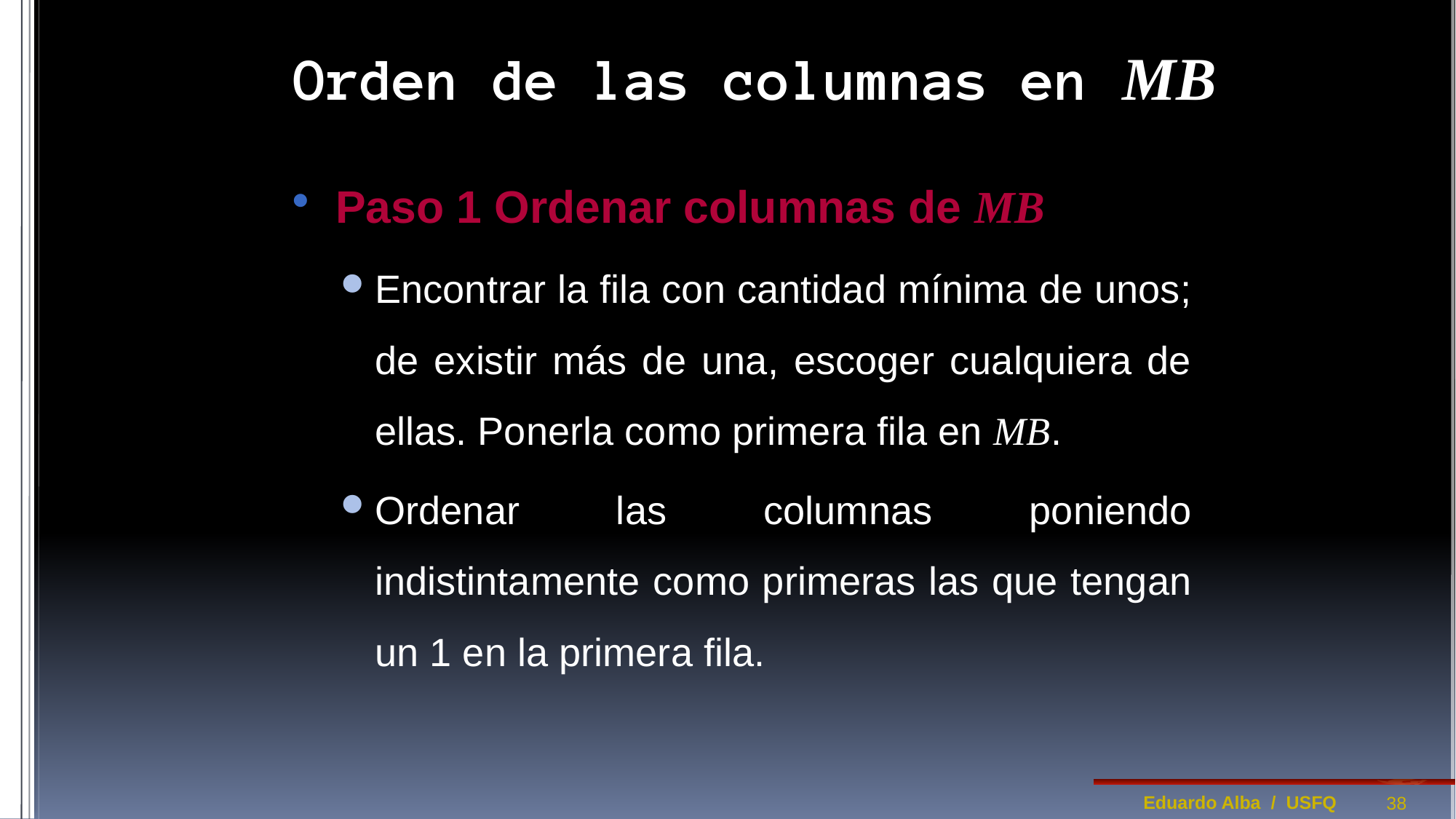

# Orden de las columnas en MB
Paso 1 Ordenar columnas de MB
Encontrar la fila con cantidad mínima de unos; de existir más de una, escoger cualquiera de ellas. Ponerla como primera fila en MB.
Ordenar las columnas poniendo indistintamente como primeras las que tengan un 1 en la primera fila.